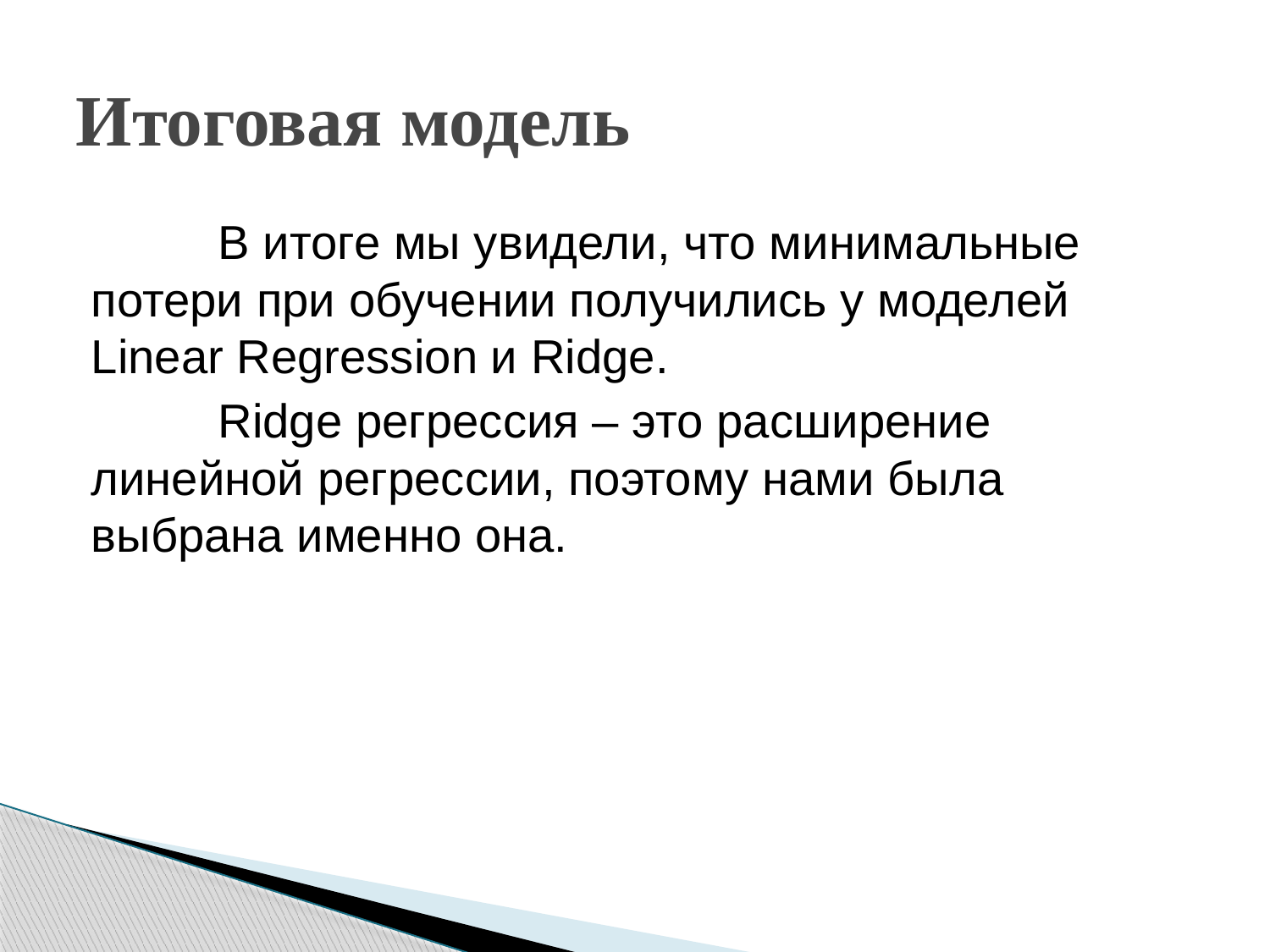

# Итоговая модель
	В итоге мы увидели, что минимальные потери при обучении получились у моделей Linear Regression и Ridge.
	Ridge регрессия – это расширение линейной регрессии, поэтому нами была выбрана именно она.